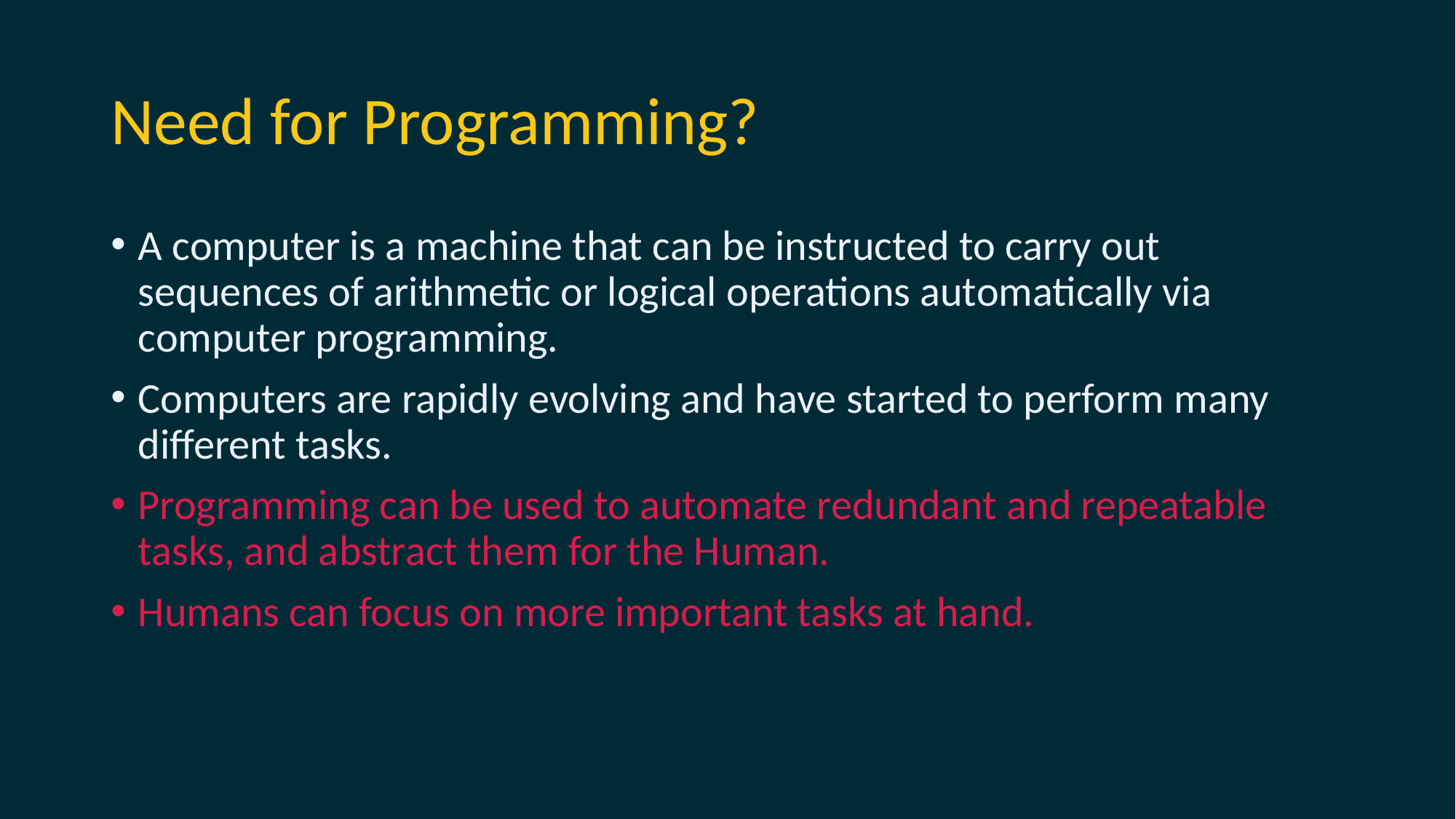

# Need for Programming?
A computer is a machine that can be instructed to carry out sequences of arithmetic or logical operations automatically via computer programming.
Computers are rapidly evolving and have started to perform many different tasks.
Programming can be used to automate redundant and repeatable tasks, and abstract them for the Human.
Humans can focus on more important tasks at hand.